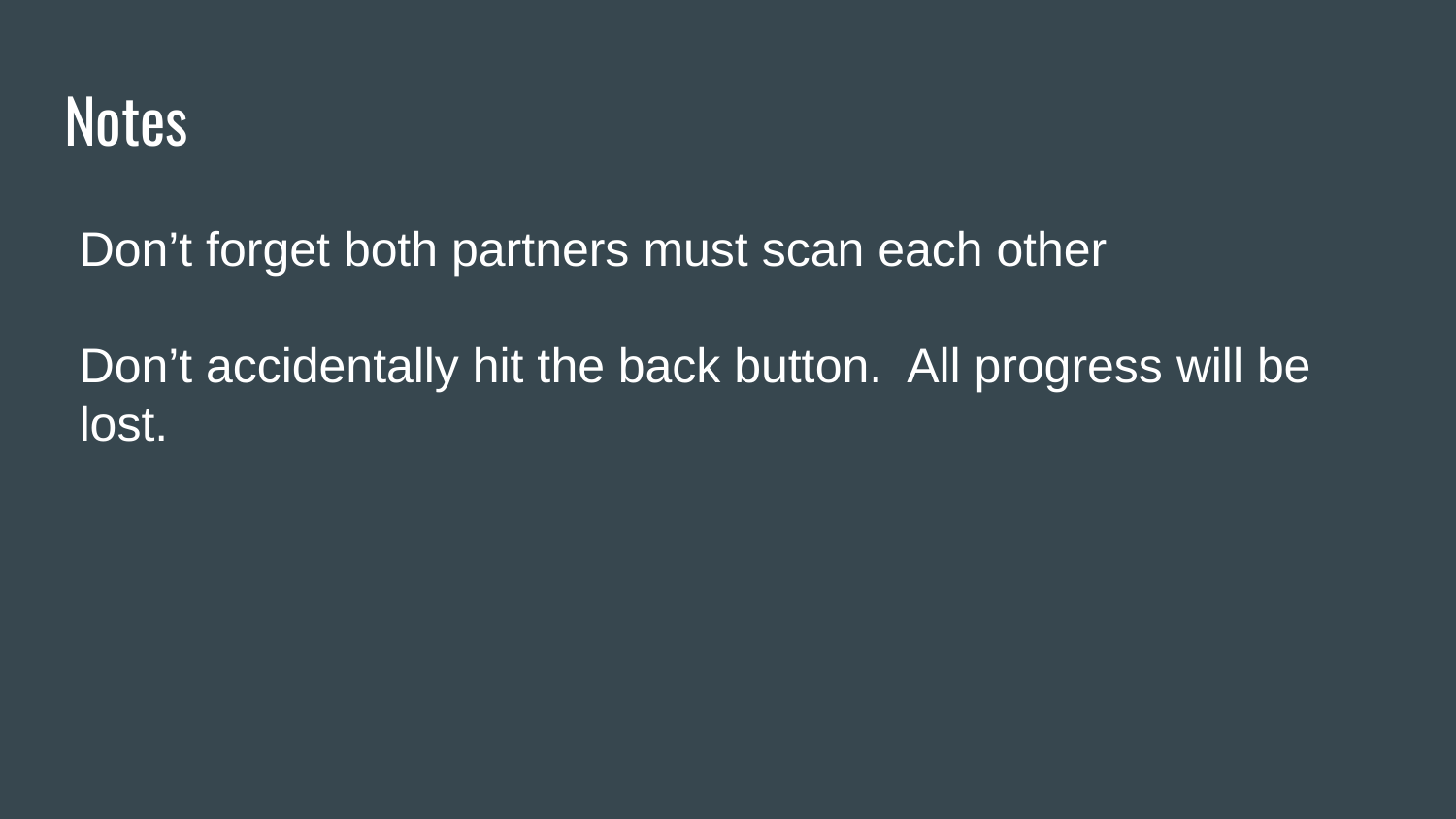

# Notes
Don’t forget both partners must scan each other

Don’t accidentally hit the back button.  All progress will be lost.